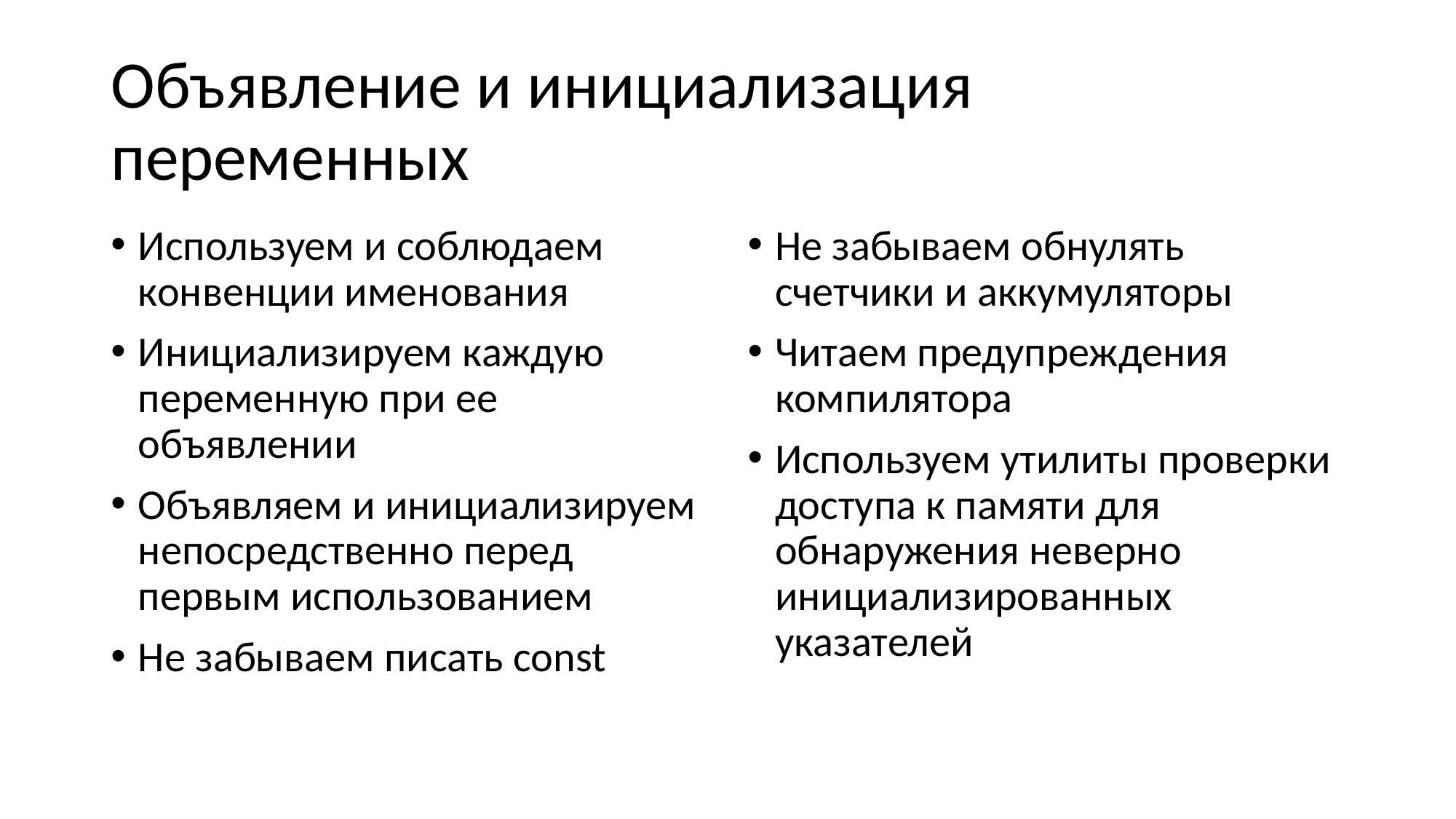

# Объявление и инициализация переменных
Используем и соблюдаем конвенции именования
Инициализируем каждую переменную при ее объявлении
Объявляем и инициализируем непосредственно перед первым использованием
Не забываем писать const
Не забываем обнулять счетчики и аккумуляторы
Читаем предупреждения компилятора
Используем утилиты проверки доступа к памяти для обнаружения неверно инициализированных указателей